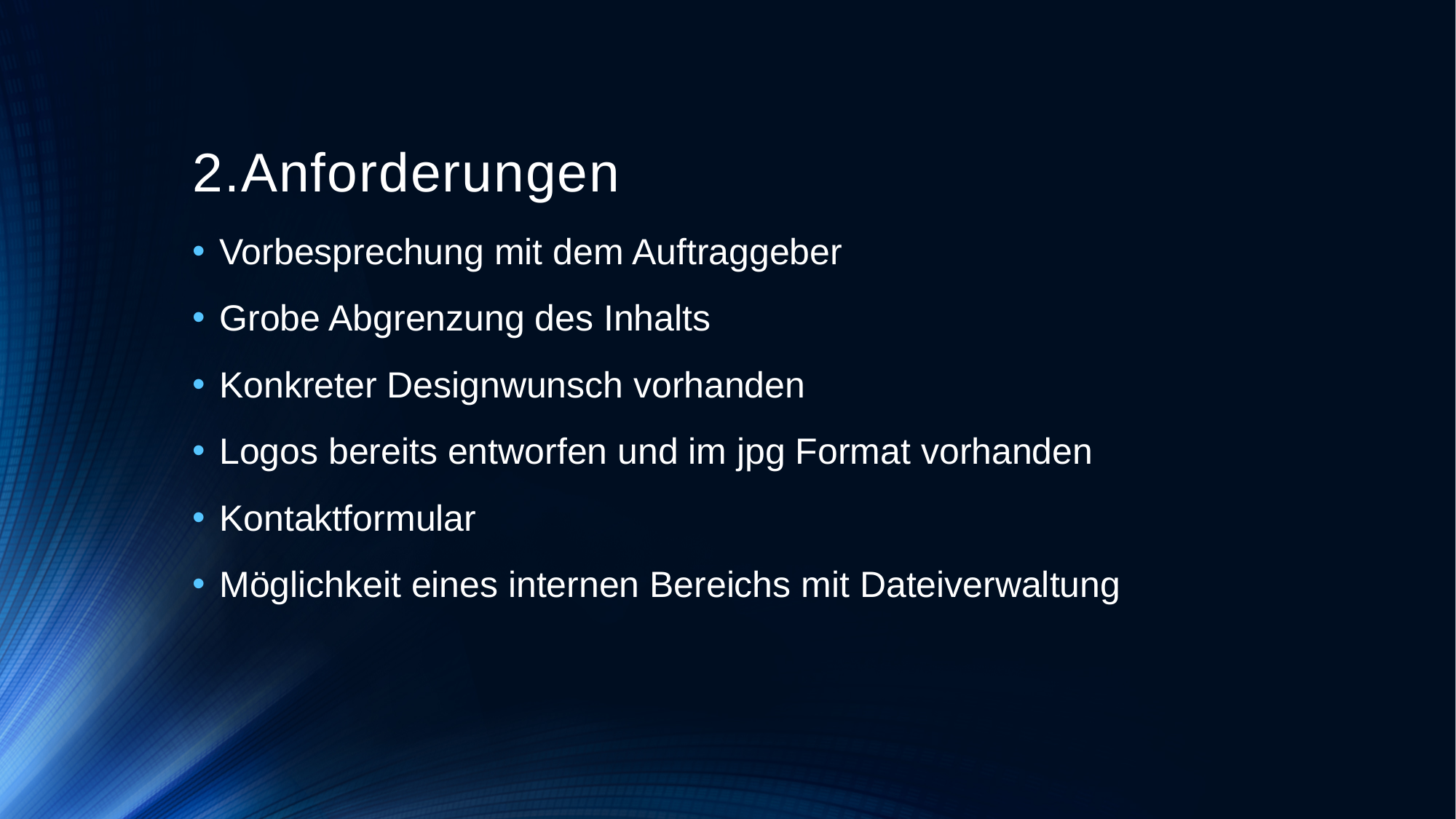

# 2.Anforderungen
Vorbesprechung mit dem Auftraggeber
Grobe Abgrenzung des Inhalts
Konkreter Designwunsch vorhanden
Logos bereits entworfen und im jpg Format vorhanden
Kontaktformular
Möglichkeit eines internen Bereichs mit Dateiverwaltung